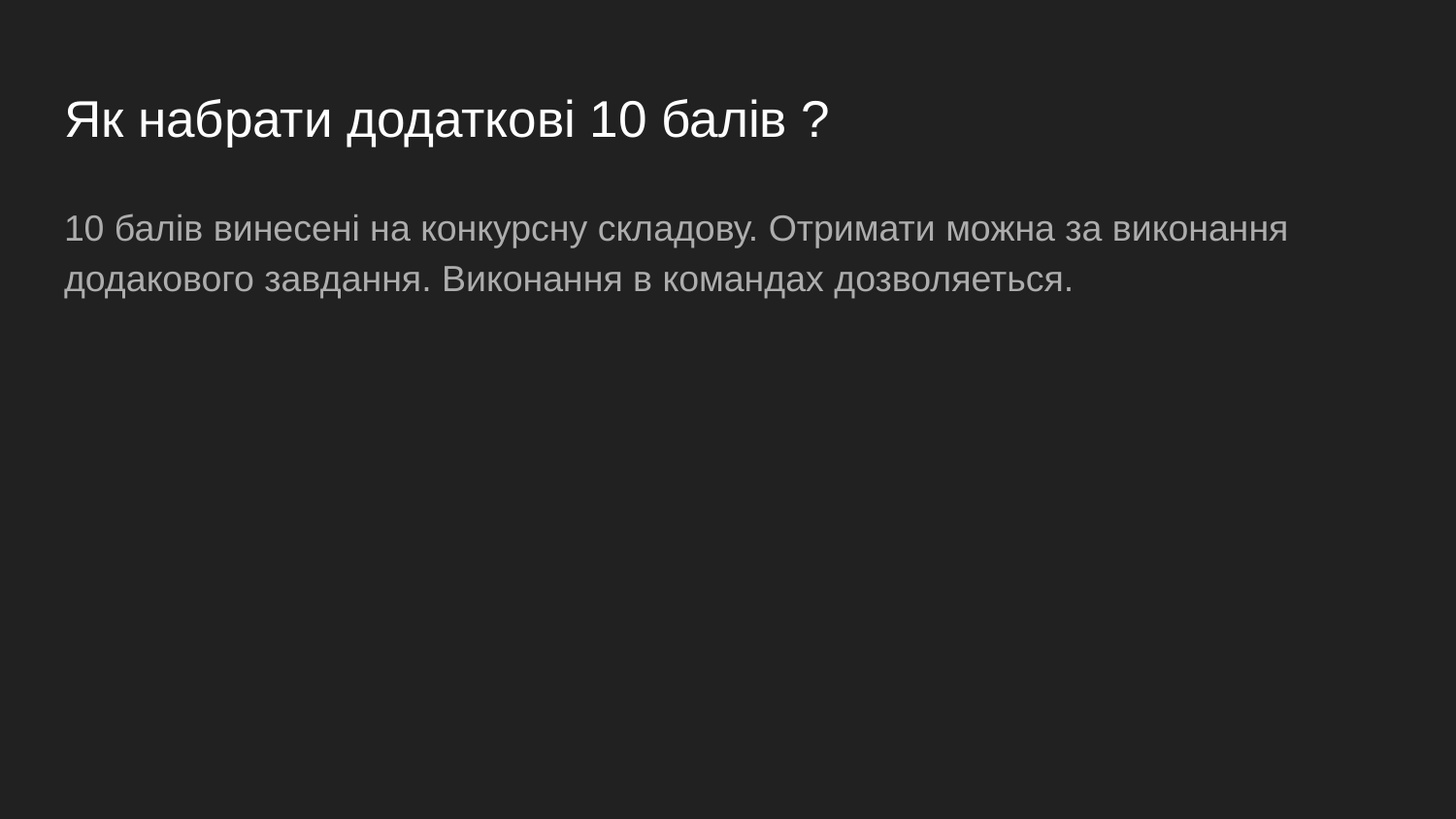

# Як набрати додаткові 10 балів ?
10 балів винесені на конкурсну складову. Отримати можна за виконання додакового завдання. Виконання в командах дозволяеться.